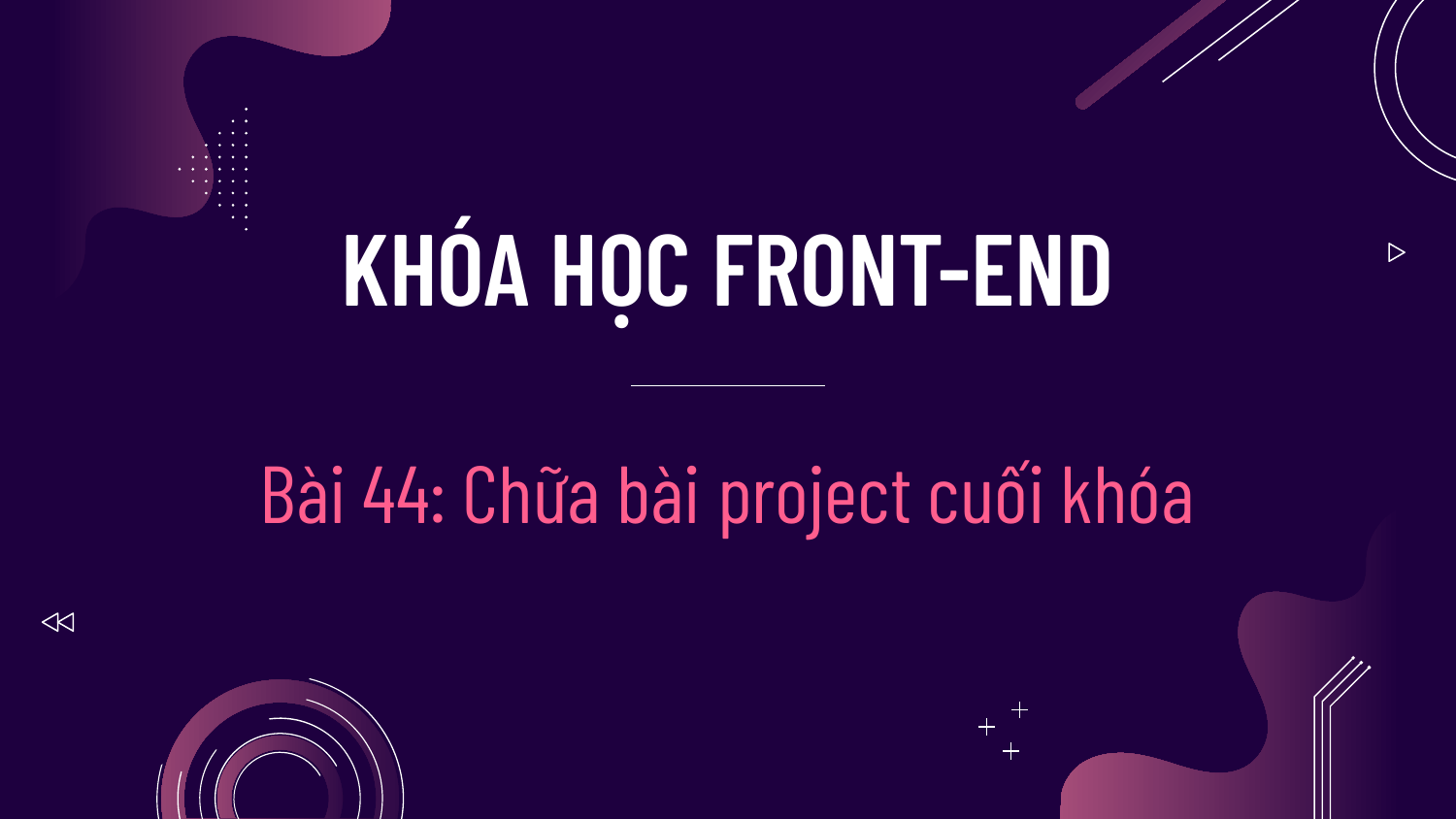

# KHÓA HỌC FRONT-END Bài 44: Chữa bài project cuối khóa